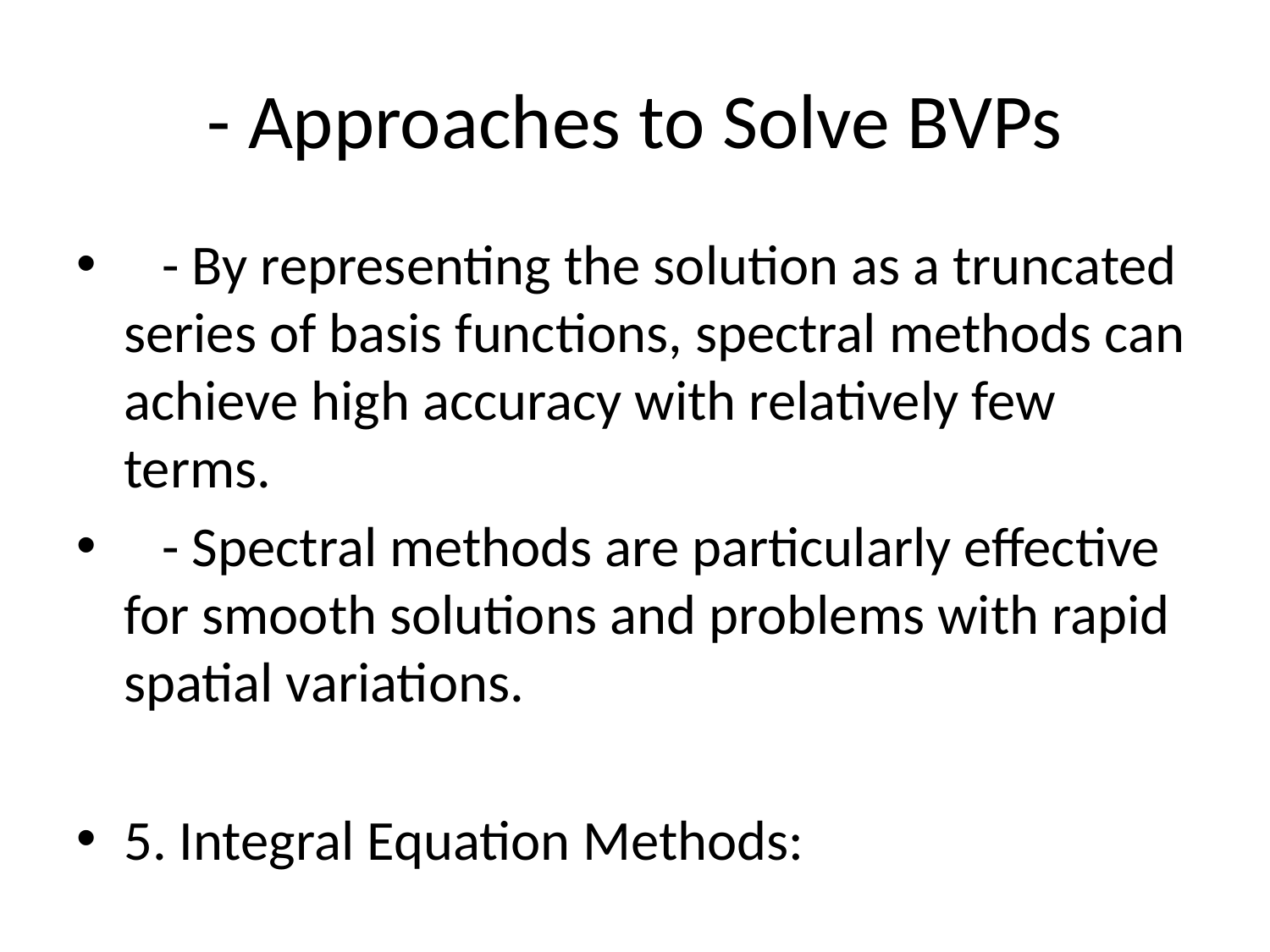

# - Approaches to Solve BVPs
   - By representing the solution as a truncated series of basis functions, spectral methods can achieve high accuracy with relatively few terms.
   - Spectral methods are particularly effective for smooth solutions and problems with rapid spatial variations.

5. Integral Equation Methods: